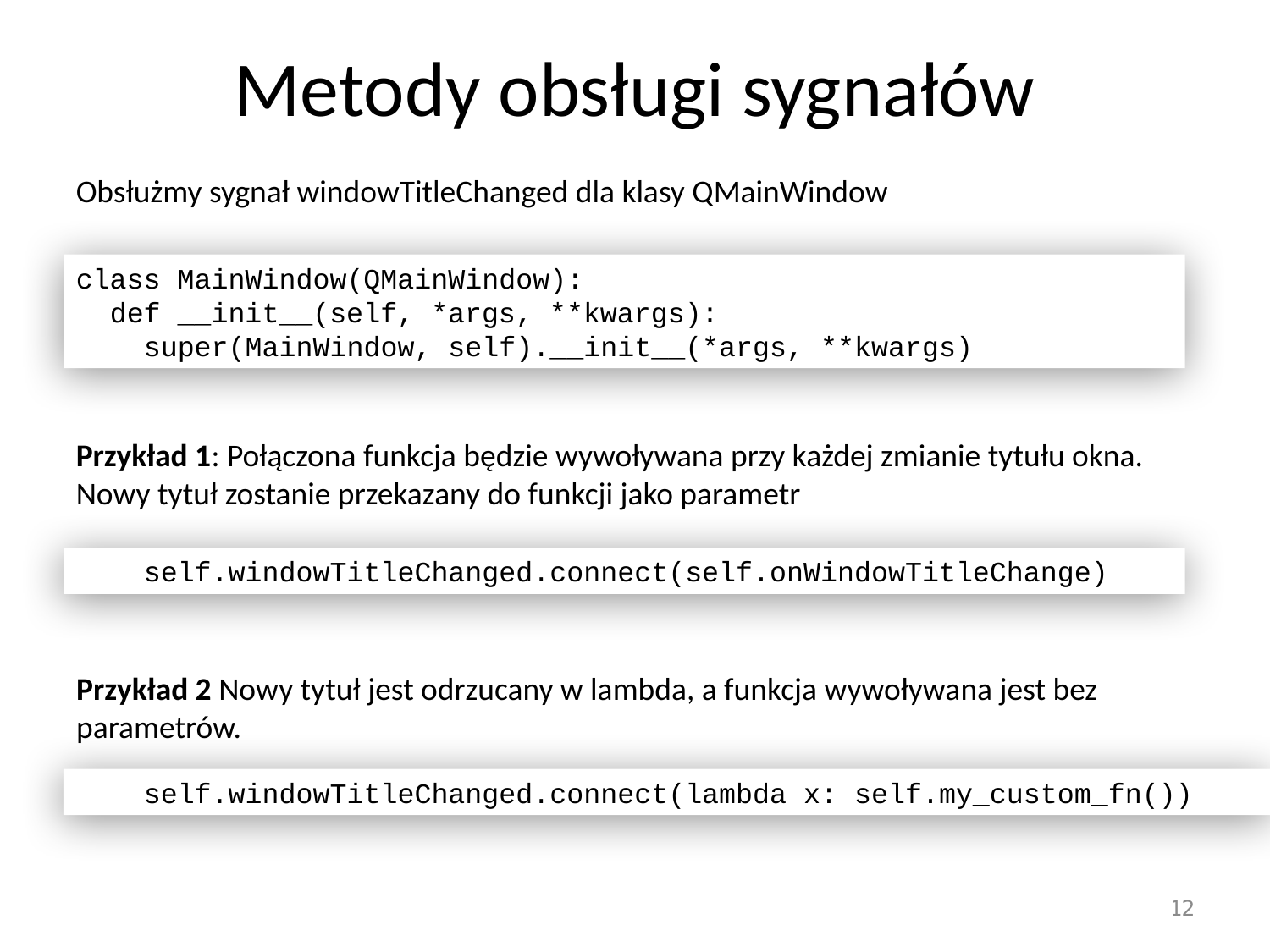

# Metody obsługi sygnałów
Obsłużmy sygnał windowTitleChanged dla klasy QMainWindow
class MainWindow(QMainWindow):
  def __init__(self, *args, **kwargs):
    super(MainWindow, self).__init__(*args, **kwargs)
Przykład 1: Połączona funkcja będzie wywoływana przy każdej zmianie tytułu okna. Nowy tytuł zostanie przekazany do funkcji jako parametr
    self.windowTitleChanged.connect(self.onWindowTitleChange)
Przykład 2 Nowy tytuł jest odrzucany w lambda, a funkcja wywoływana jest bez parametrów.
    self.windowTitleChanged.connect(lambda x: self.my_custom_fn())
12